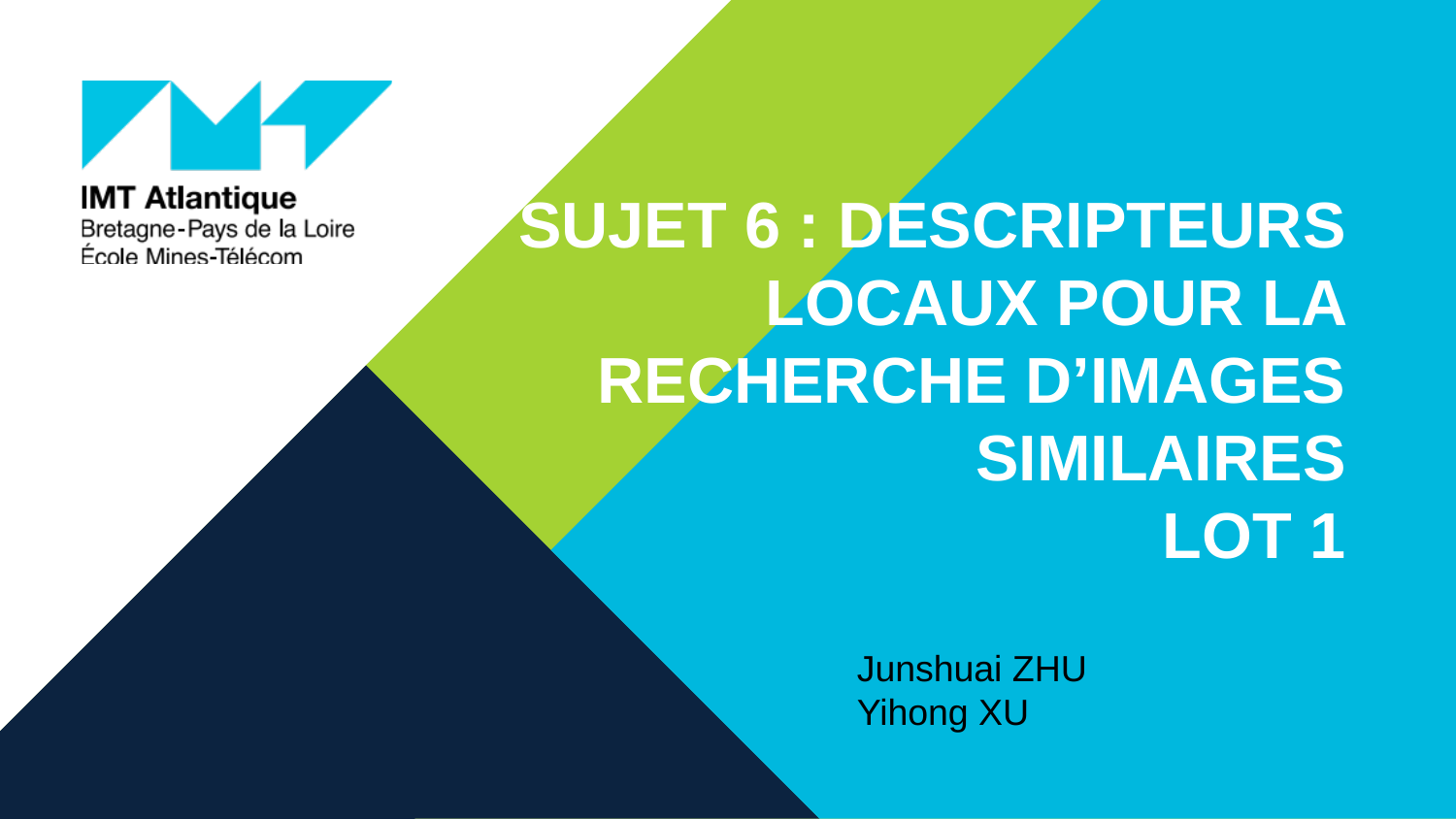

Sujet 6 : Descripteurs locaux pour la recherche d’images similaires
LOT 1
Junshuai ZHU
Yihong XU
01/03/2018
1
Markov Random Fields for Super-resolution and Texture Synthesis